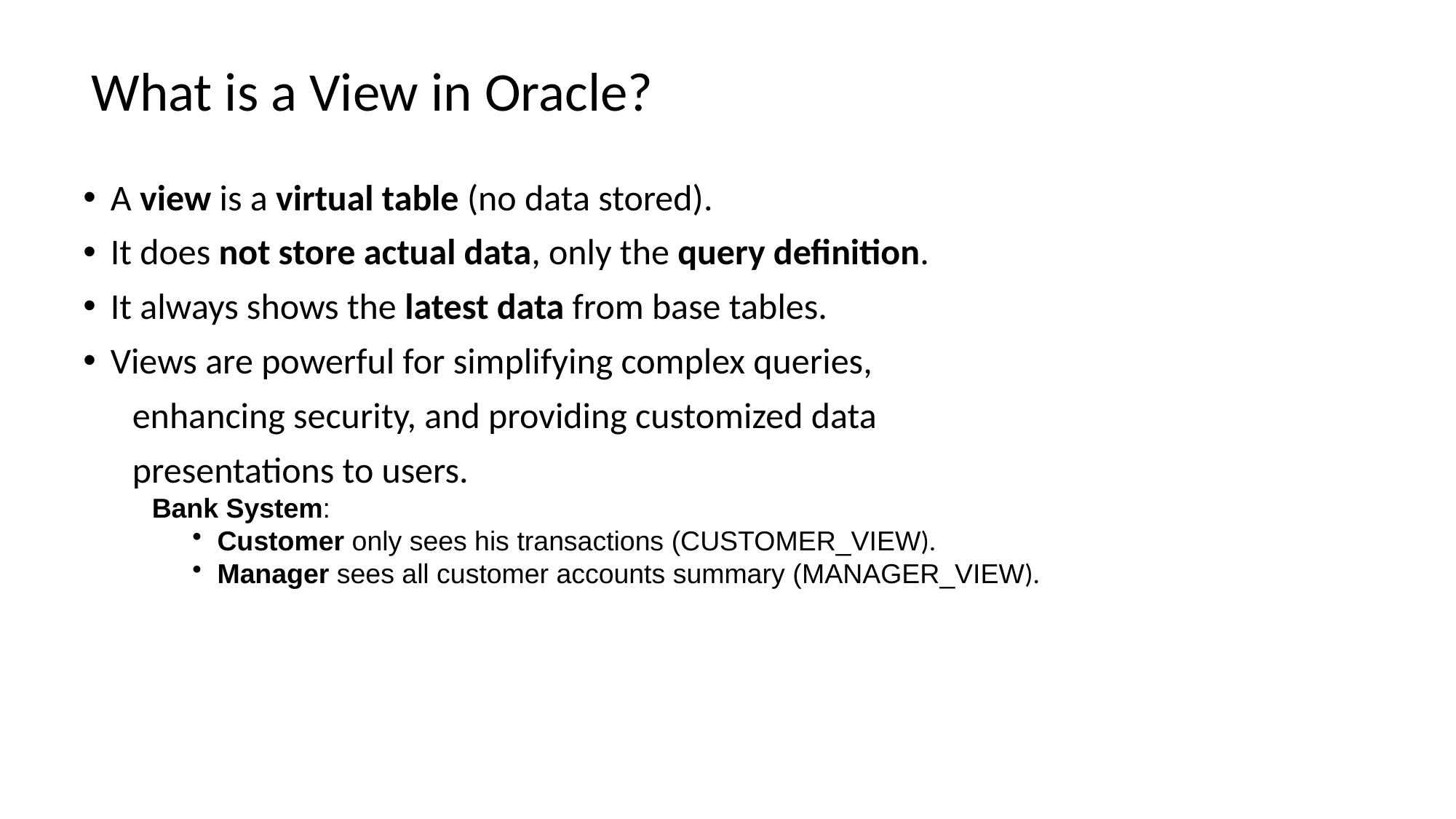

# What is a View in Oracle?
A view is a virtual table (no data stored).
It does not store actual data, only the query definition.
It always shows the latest data from base tables.
Views are powerful for simplifying complex queries,
      enhancing security, and providing customized data
      presentations to users.
         Bank System:
  Customer only sees his transactions (CUSTOMER_VIEW).
  Manager sees all customer accounts summary (MANAGER_VIEW).